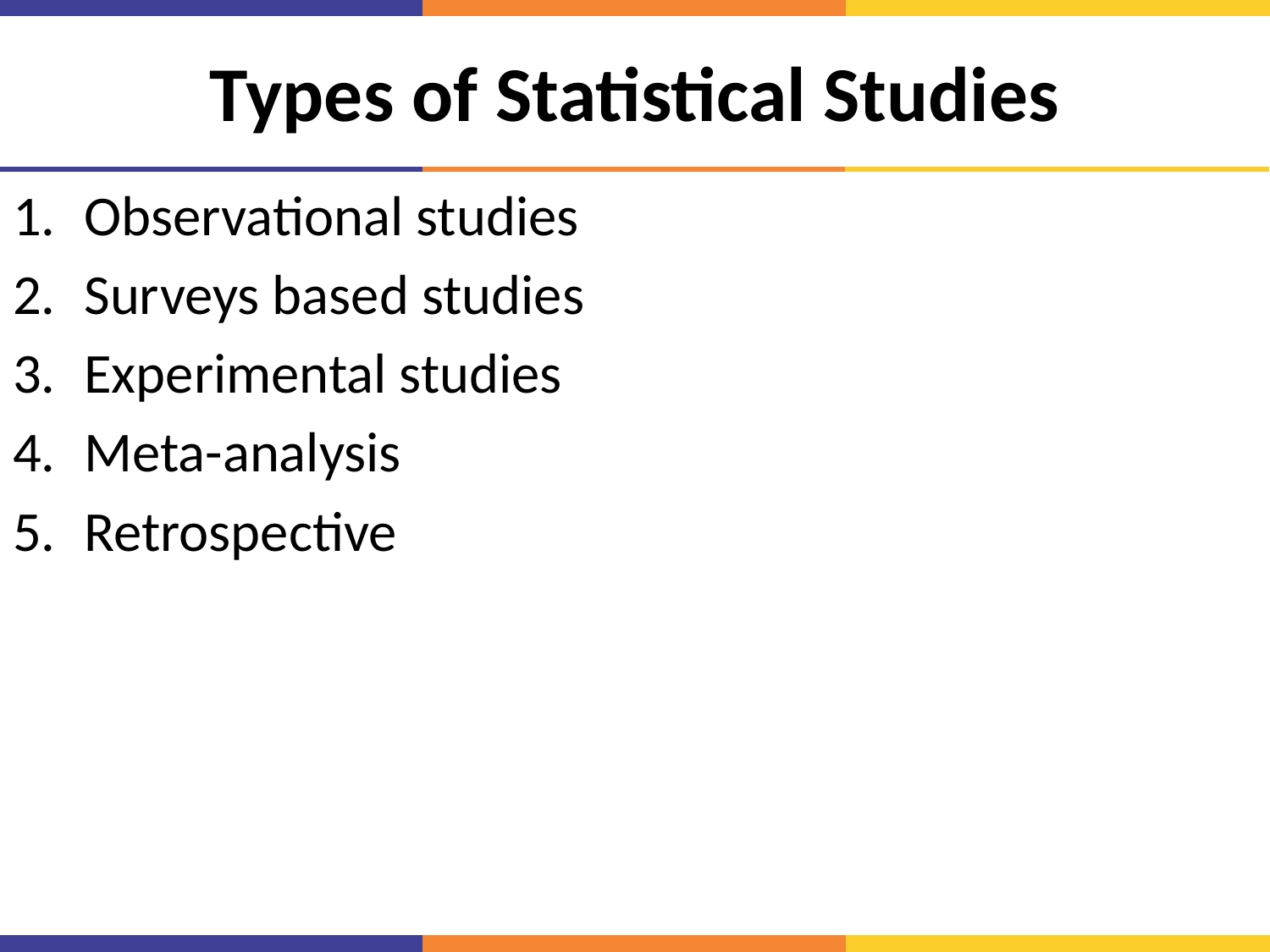

# Types of Statistical Studies
Observational studies
Surveys based studies
Experimental studies
Meta-analysis
Retrospective